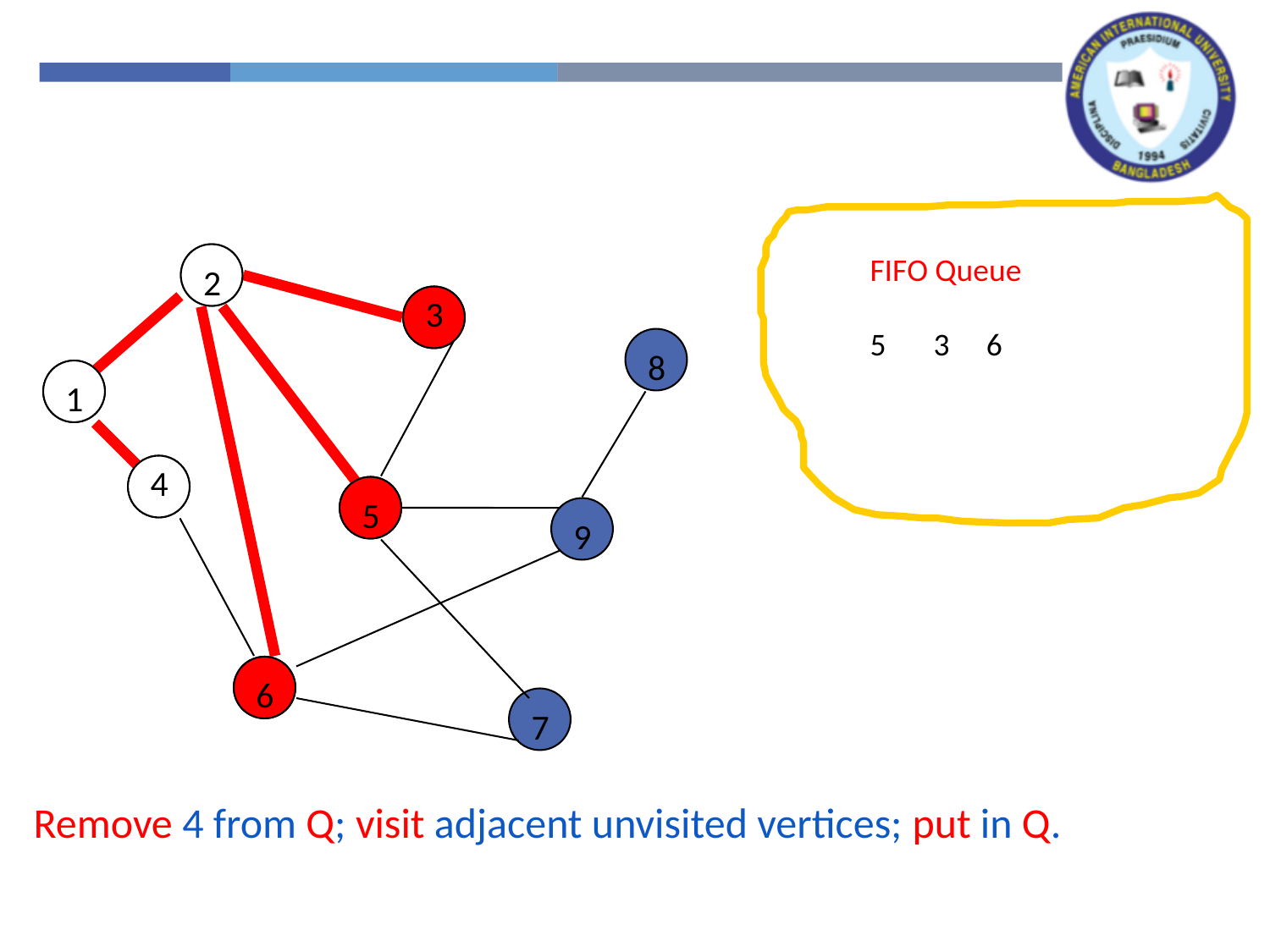

FIFO Queue

2
2

3

3

5
3
6

8

1
1

4

4

5
5

9

6
6

7
Remove 4 from Q; visit adjacent unvisited vertices; put in Q.